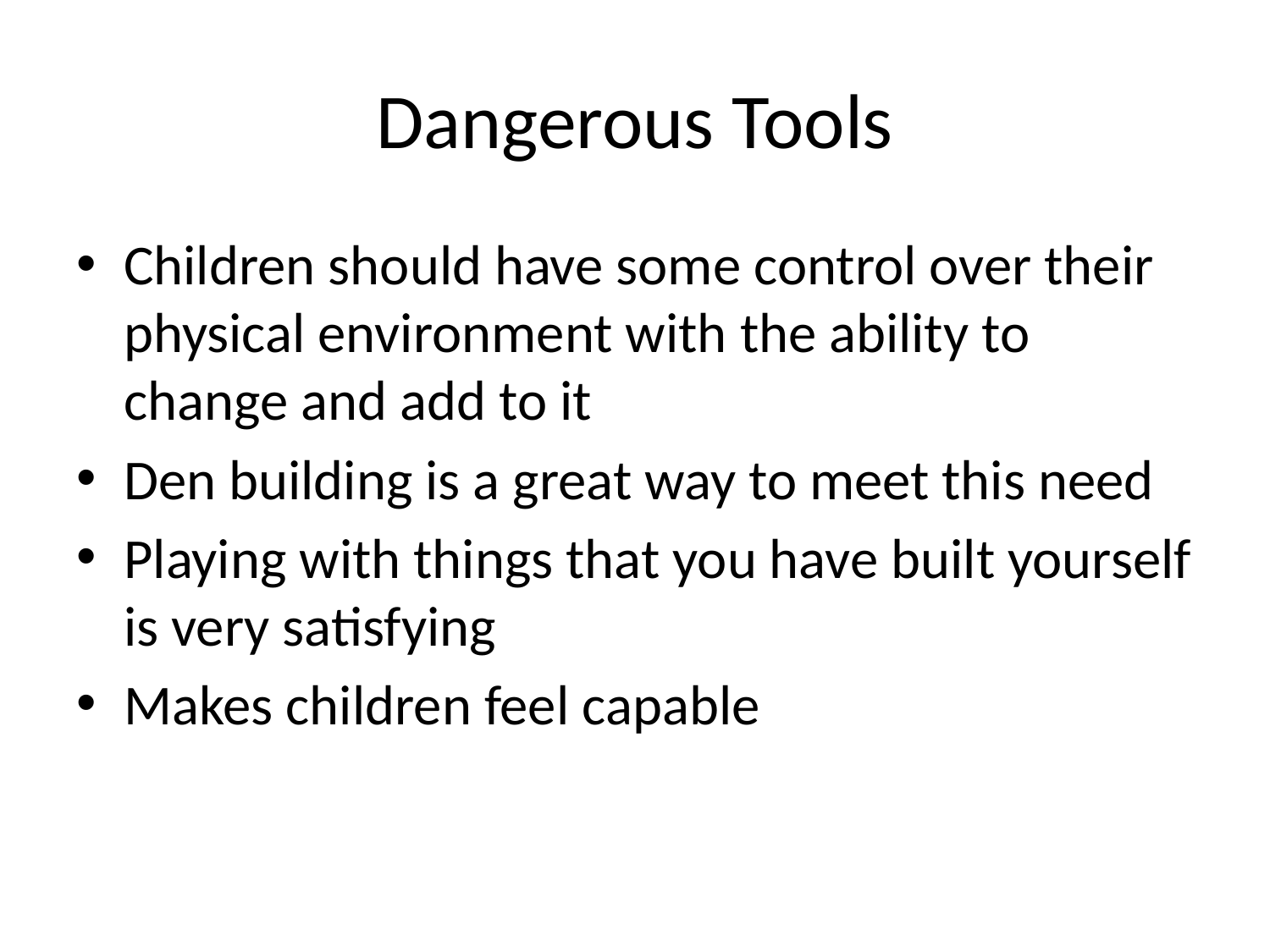

# Dangerous Tools
Children should have some control over their physical environment with the ability to change and add to it
Den building is a great way to meet this need
Playing with things that you have built yourself is very satisfying
Makes children feel capable